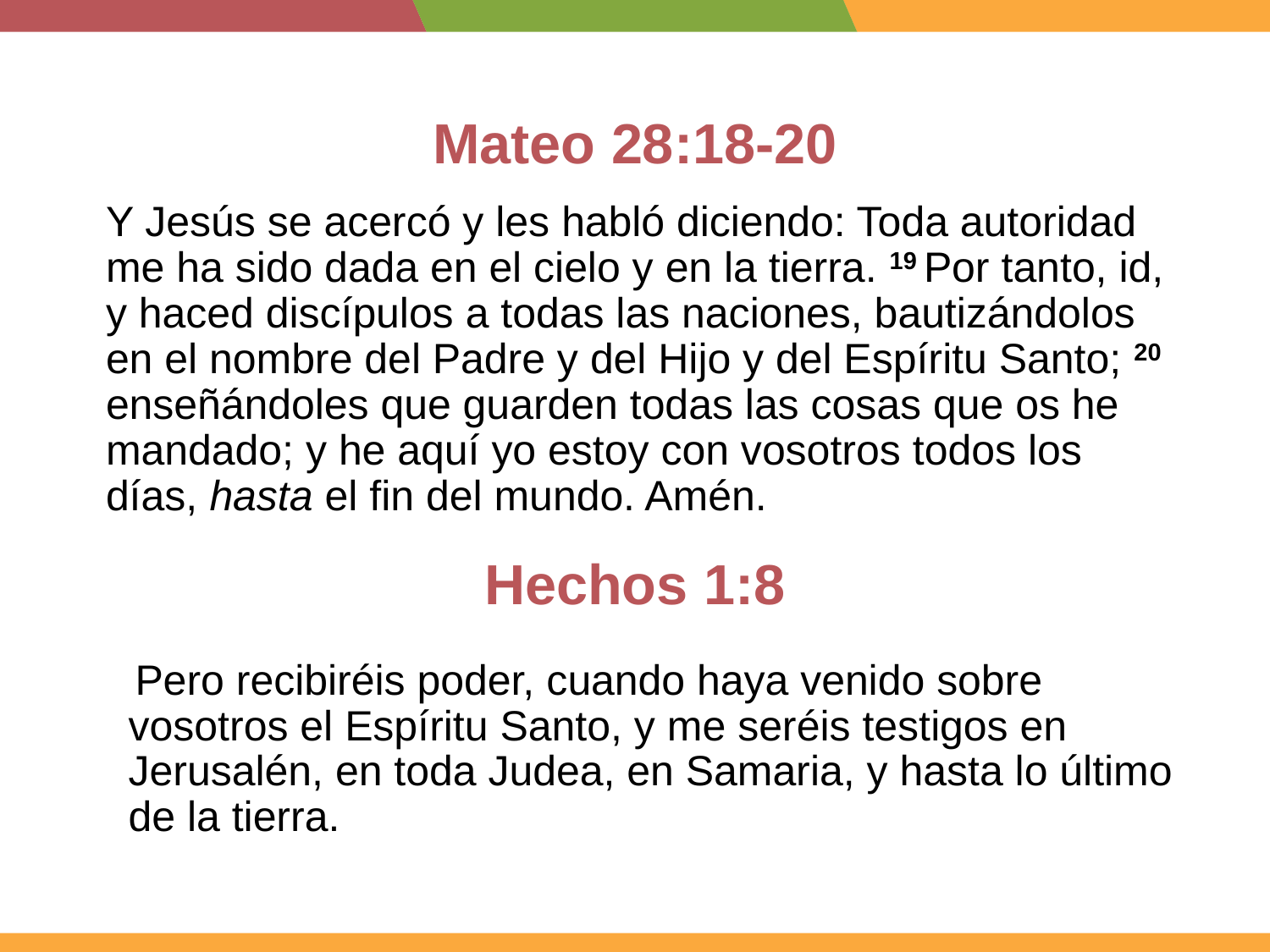

# Mateo 28:18-20
Y Jesús se acercó y les habló diciendo: Toda autoridad me ha sido dada en el cielo y en la tierra. 19 Por tanto, id, y haced discípulos a todas las naciones, bautizándolos en el nombre del Padre y del Hijo y del Espíritu Santo; 20 enseñándoles que guarden todas las cosas que os he mandado; y he aquí yo estoy con vosotros todos los días, hasta el fin del mundo. Amén.
Hechos 1:8
 Pero recibiréis poder, cuando haya venido sobre vosotros el Espíritu Santo, y me seréis testigos en Jerusalén, en toda Judea, en Samaria, y hasta lo último de la tierra.